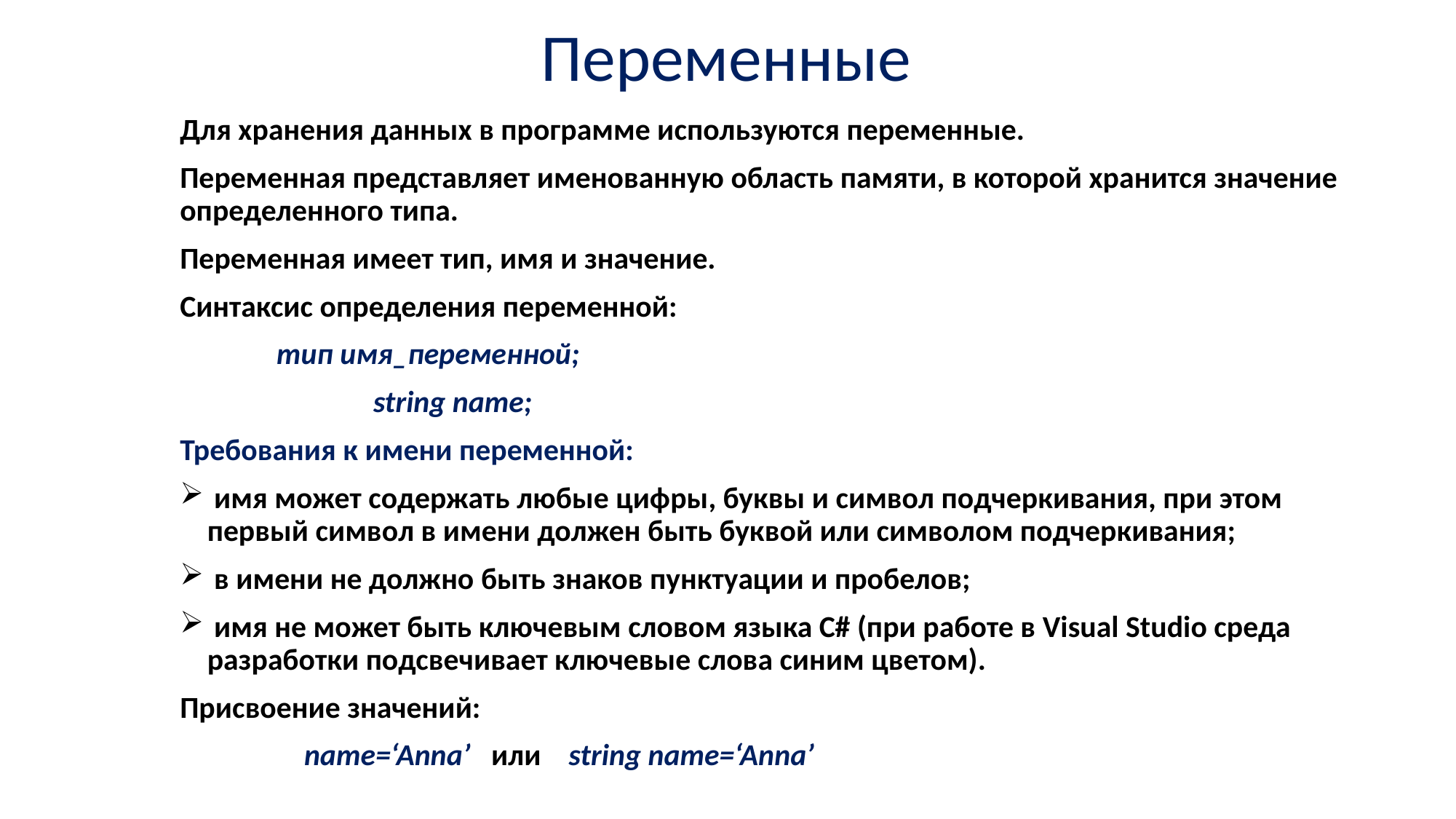

# Переменные
Для хранения данных в программе используются переменные.
Переменная представляет именованную область памяти, в которой хранится значение определенного типа.
Переменная имеет тип, имя и значение.
Синтаксис определения переменной:
              тип имя_переменной;
                            string name;
Требования к имени переменной:
 имя может содержать любые цифры, буквы и символ подчеркивания, при этом первый символ в имени должен быть буквой или символом подчеркивания;
 в имени не должно быть знаков пунктуации и пробелов;
 имя не может быть ключевым словом языка C# (при работе в Visual Studio среда разработки подсвечивает ключевые слова синим цветом).
Присвоение значений:
                  name=‘Anna’   или    string name=‘Anna’